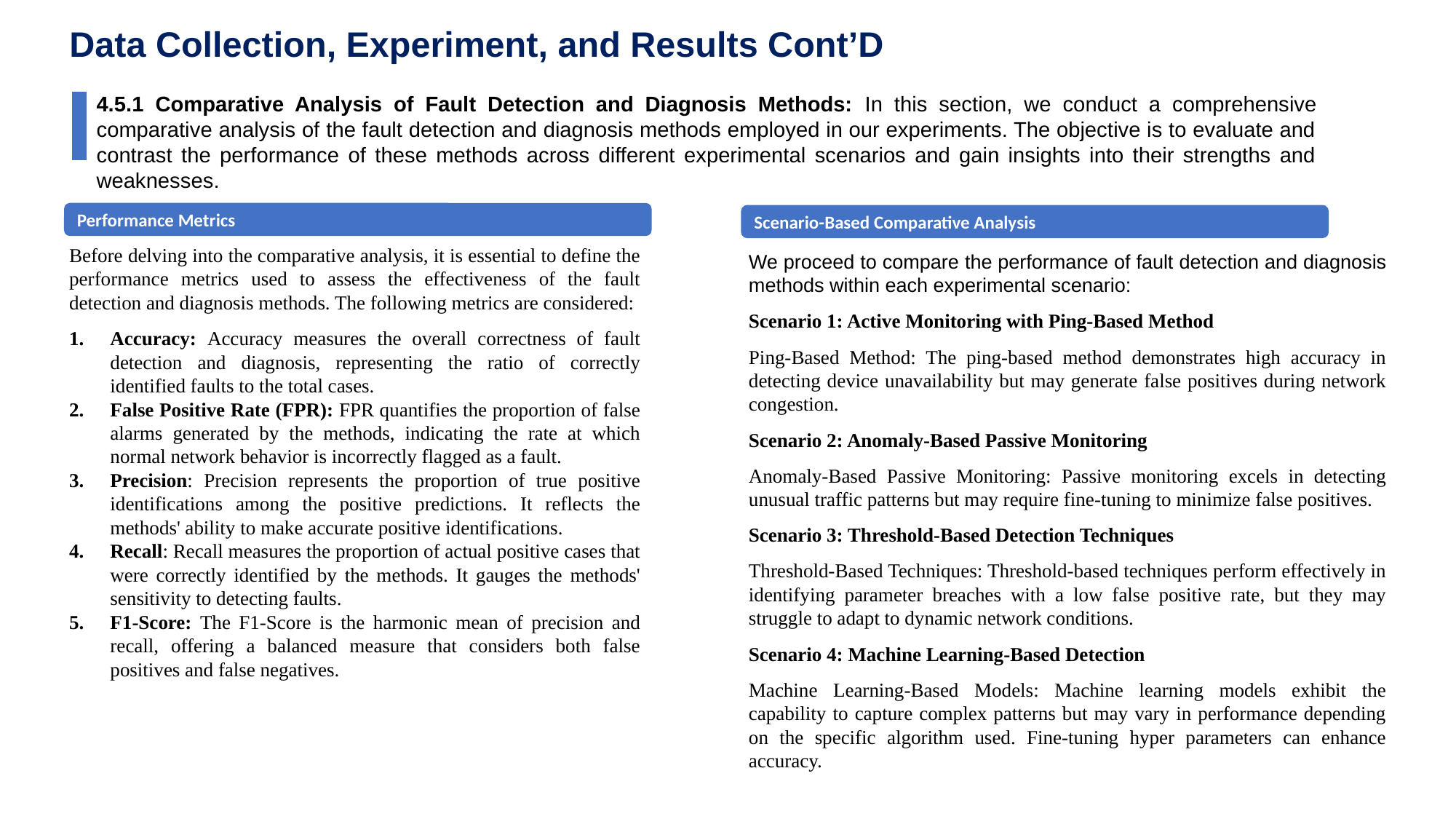

# Data Collection, Experiment, and Results Cont’D
4.5.1 Comparative Analysis of Fault Detection and Diagnosis Methods: In this section, we conduct a comprehensive comparative analysis of the fault detection and diagnosis methods employed in our experiments. The objective is to evaluate and contrast the performance of these methods across different experimental scenarios and gain insights into their strengths and weaknesses.

Performance Metrics
Scenario-Based Comparative Analysis
Before delving into the comparative analysis, it is essential to define the performance metrics used to assess the effectiveness of the fault detection and diagnosis methods. The following metrics are considered:
Accuracy: Accuracy measures the overall correctness of fault detection and diagnosis, representing the ratio of correctly identified faults to the total cases.
False Positive Rate (FPR): FPR quantifies the proportion of false alarms generated by the methods, indicating the rate at which normal network behavior is incorrectly flagged as a fault.
Precision: Precision represents the proportion of true positive identifications among the positive predictions. It reflects the methods' ability to make accurate positive identifications.
Recall: Recall measures the proportion of actual positive cases that were correctly identified by the methods. It gauges the methods' sensitivity to detecting faults.
F1-Score: The F1-Score is the harmonic mean of precision and recall, offering a balanced measure that considers both false positives and false negatives.
We proceed to compare the performance of fault detection and diagnosis methods within each experimental scenario:
Scenario 1: Active Monitoring with Ping-Based Method
Ping-Based Method: The ping-based method demonstrates high accuracy in detecting device unavailability but may generate false positives during network congestion.
Scenario 2: Anomaly-Based Passive Monitoring
Anomaly-Based Passive Monitoring: Passive monitoring excels in detecting unusual traffic patterns but may require fine-tuning to minimize false positives.
Scenario 3: Threshold-Based Detection Techniques
Threshold-Based Techniques: Threshold-based techniques perform effectively in identifying parameter breaches with a low false positive rate, but they may struggle to adapt to dynamic network conditions.
Scenario 4: Machine Learning-Based Detection
Machine Learning-Based Models: Machine learning models exhibit the capability to capture complex patterns but may vary in performance depending on the specific algorithm used. Fine-tuning hyper parameters can enhance accuracy.